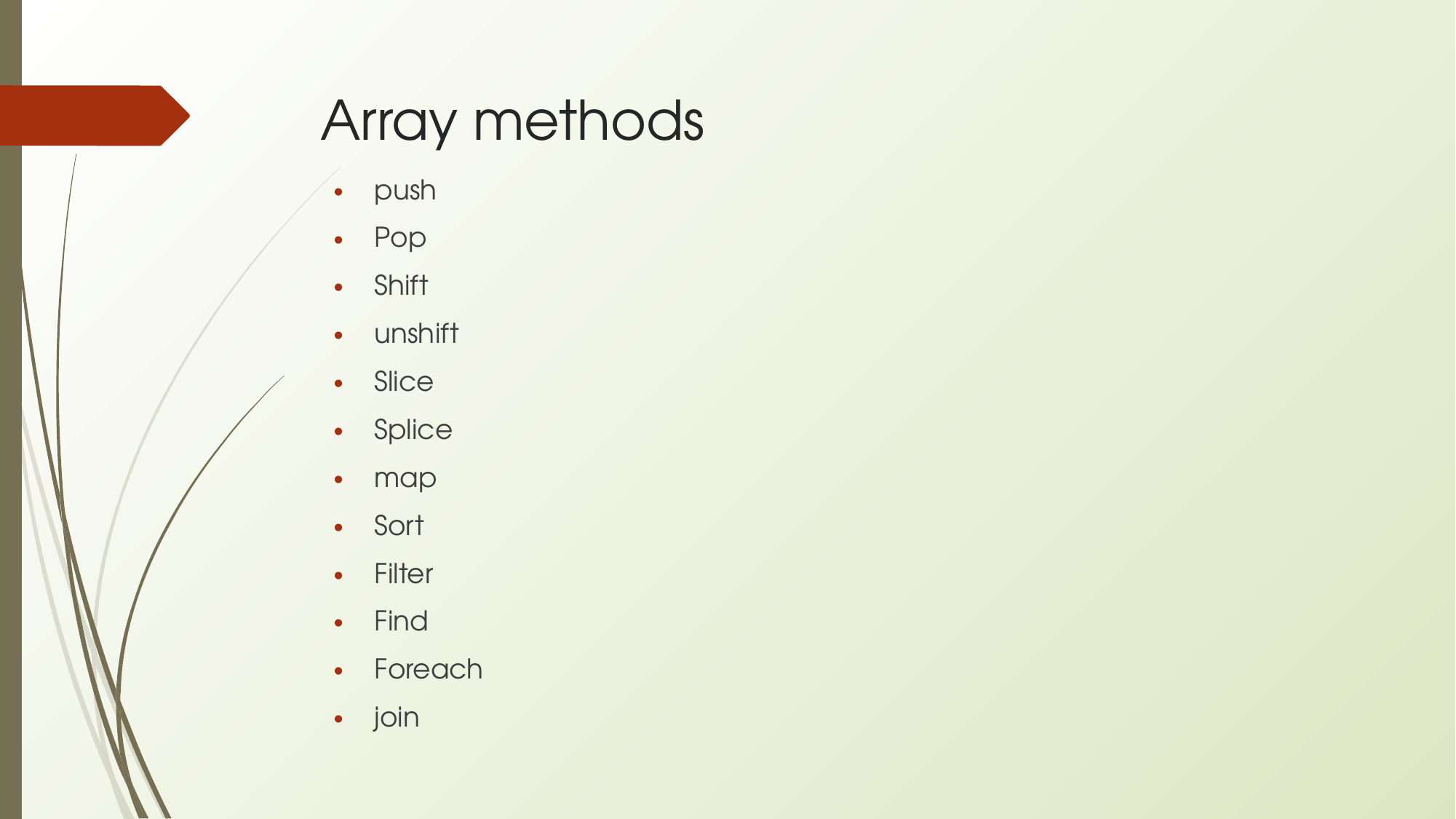

# Array methods
push
Pop
Shift
unshift
Slice
Splice
map
Sort
Filter
Find
Foreach
join